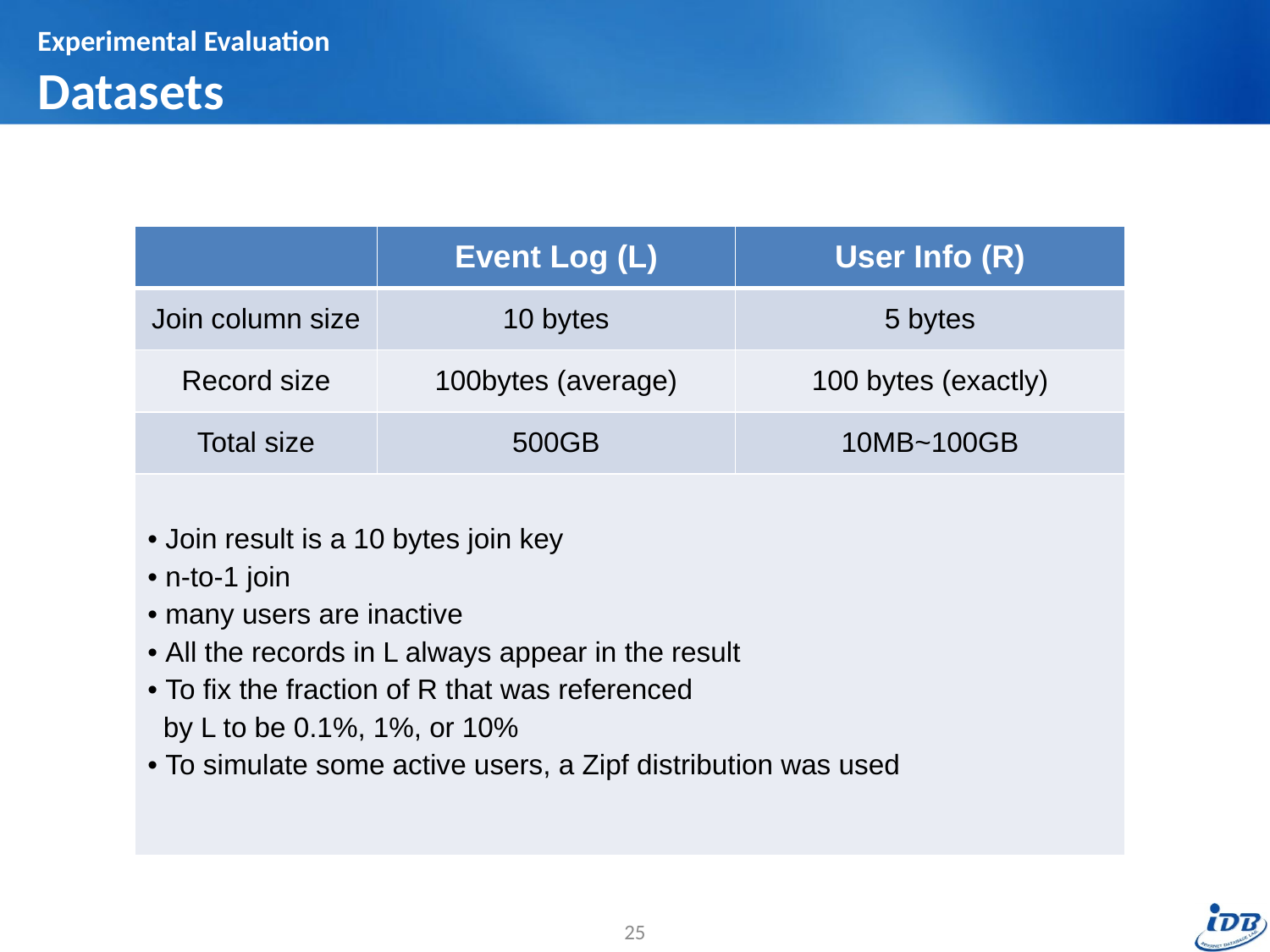

# Experimental Evaluation Datasets

|  | Event Log (L) | User Info (R) |
| --- | --- | --- |
| Join column size | 10 bytes | 5 bytes |
| Record size | 100bytes (average) | 100 bytes (exactly) |
| Total size | 500GB | 10MB~100GB |
| Join result is a 10 bytes join key n-to-1 join many users are inactive All the records in L always appear in the result To fix the fraction of R that was referenced by L to be 0.1%, 1%, or 10% To simulate some active users, a Zipf distribution was used |  |  |
25